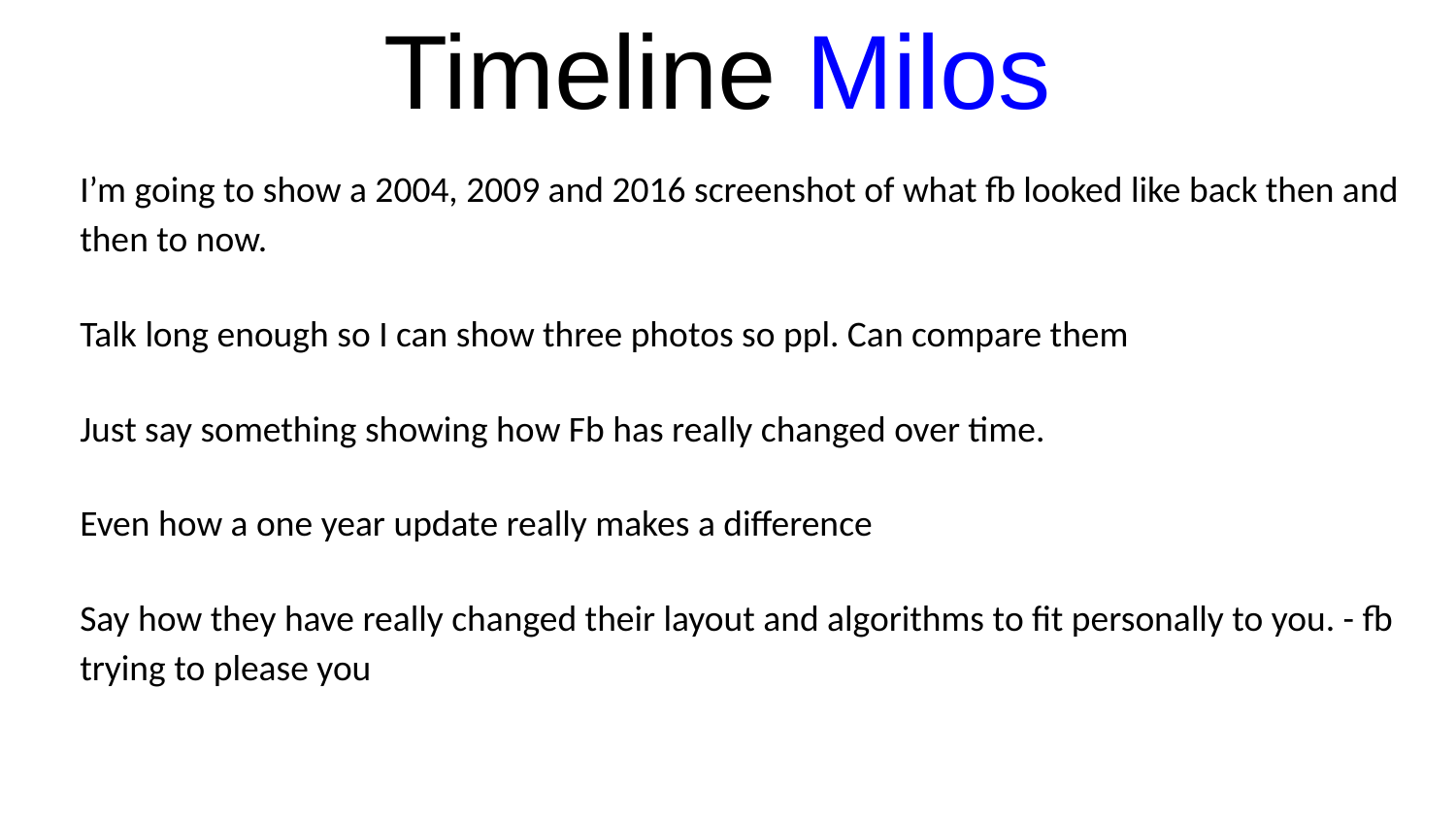

# Timeline Milos
I’m going to show a 2004, 2009 and 2016 screenshot of what fb looked like back then and then to now.
Talk long enough so I can show three photos so ppl. Can compare them
Just say something showing how Fb has really changed over time.
Even how a one year update really makes a difference
Say how they have really changed their layout and algorithms to fit personally to you. - fb trying to please you